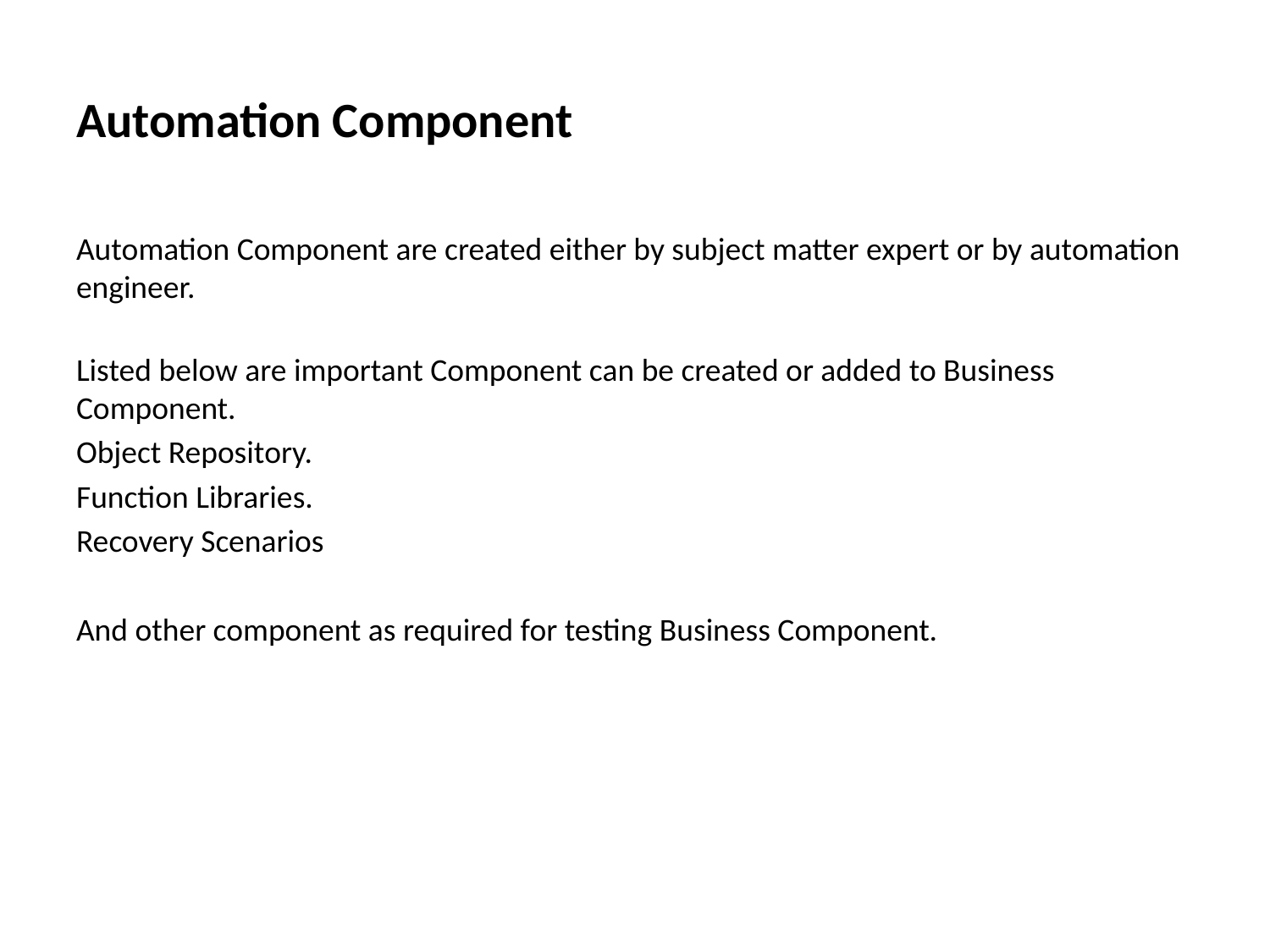

# Automation Component
Automation Component are created either by subject matter expert or by automation engineer.

Listed below are important Component can be created or added to Business Component.
Object Repository.
Function Libraries.
Recovery Scenarios

And other component as required for testing Business Component.